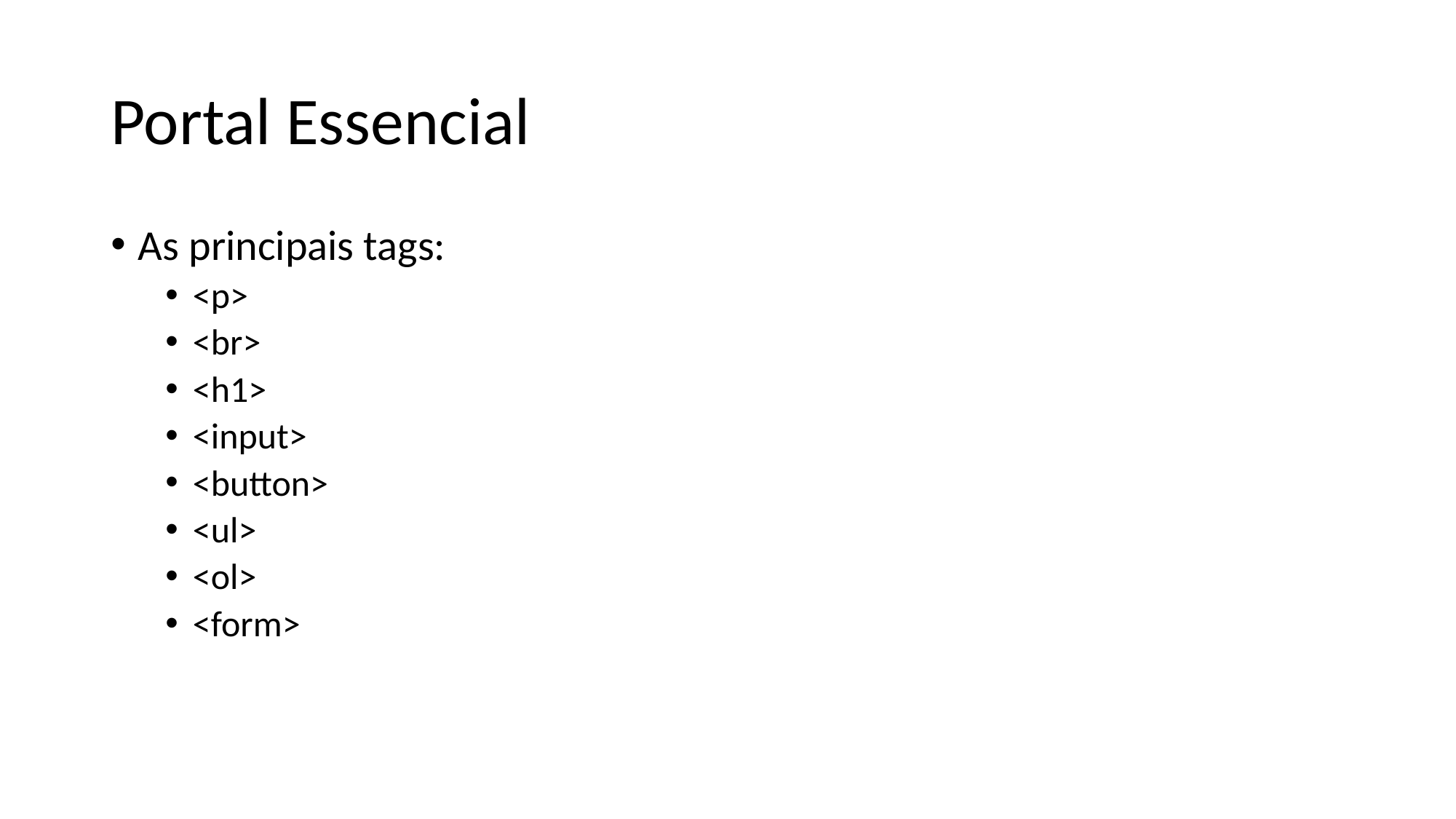

# Portal Essencial
As principais tags:
<p>
<br>
<h1>
<input>
<button>
<ul>
<ol>
<form>